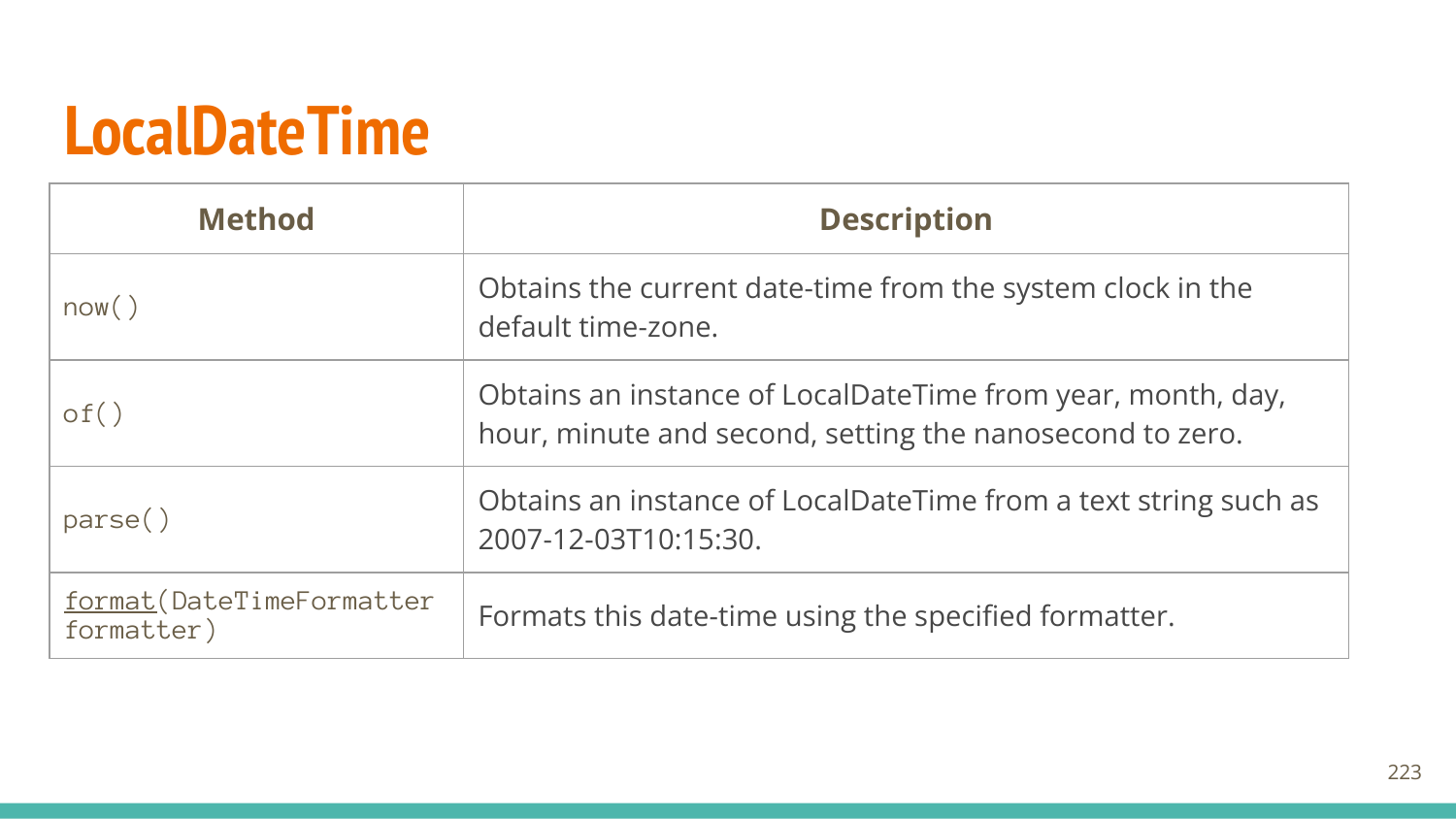

# LocalDateTime
| Method | Description |
| --- | --- |
| now() | Obtains the current date-time from the system clock in the default time-zone. |
| of() | Obtains an instance of LocalDateTime from year, month, day, hour, minute and second, setting the nanosecond to zero. |
| parse() | Obtains an instance of LocalDateTime from a text string such as 2007-12-03T10:15:30. |
| format(DateTimeFormatter formatter) | Formats this date-time using the specified formatter. |
223